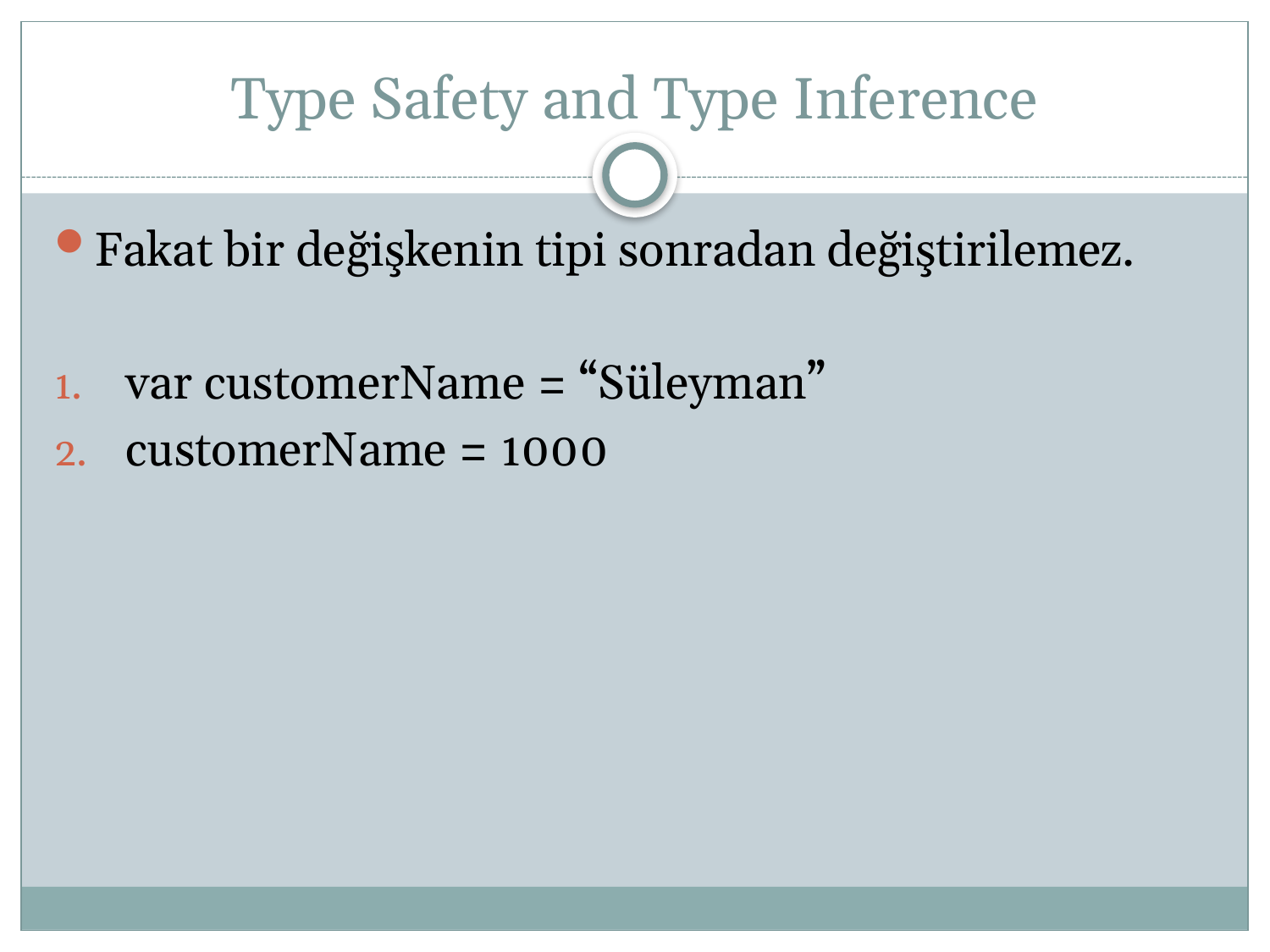

# Type Safety and Type Inference
Fakat bir değişkenin tipi sonradan değiştirilemez.

var customerName = “Süleyman”
customerName = 1000